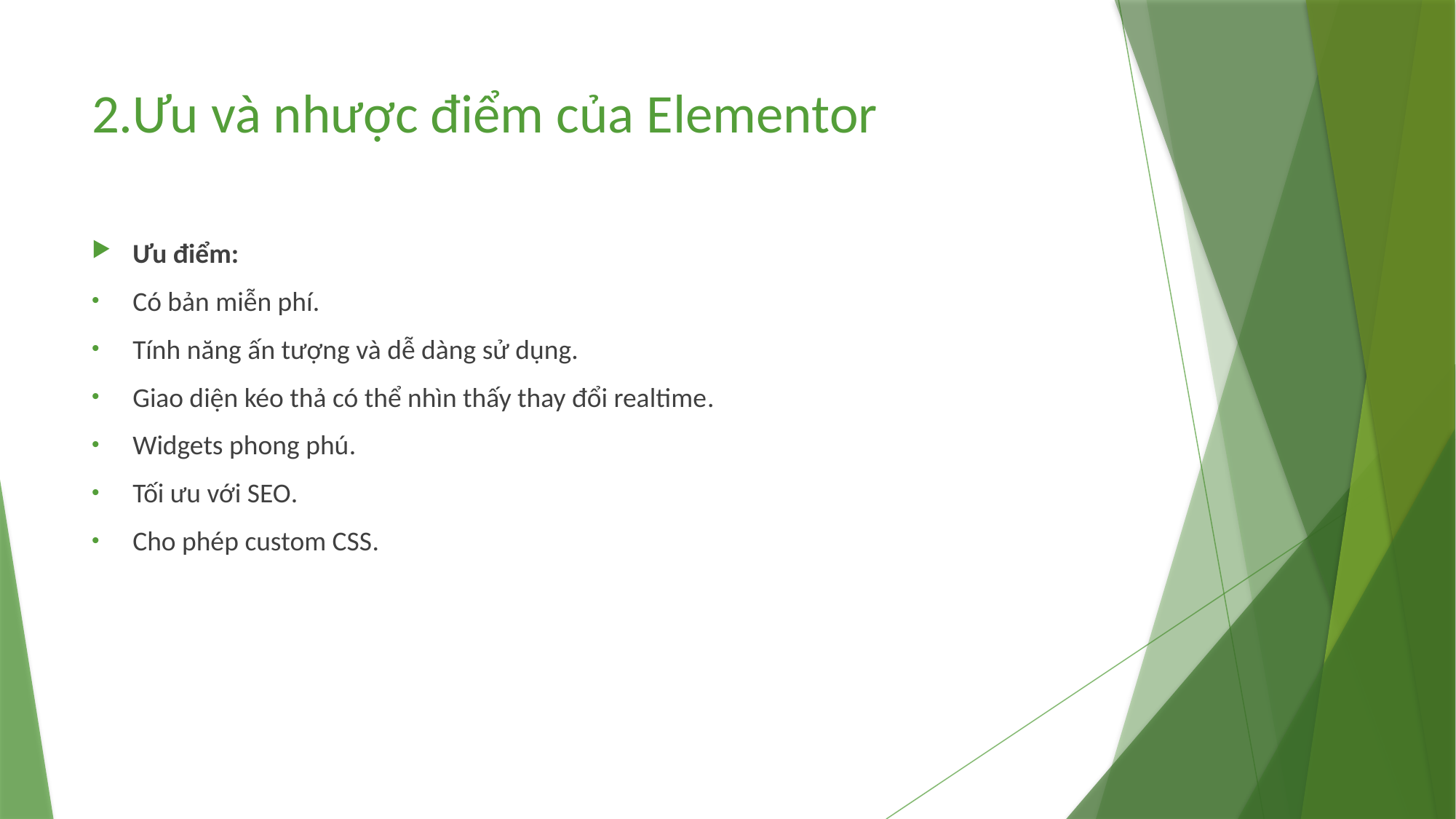

# 2.Ưu và nhược điểm của Elementor
Ưu điểm:
Có bản miễn phí.
Tính năng ấn tượng và dễ dàng sử dụng.
Giao diện kéo thả có thể nhìn thấy thay đổi realtime.
Widgets phong phú.
Tối ưu với SEO.
Cho phép custom CSS.